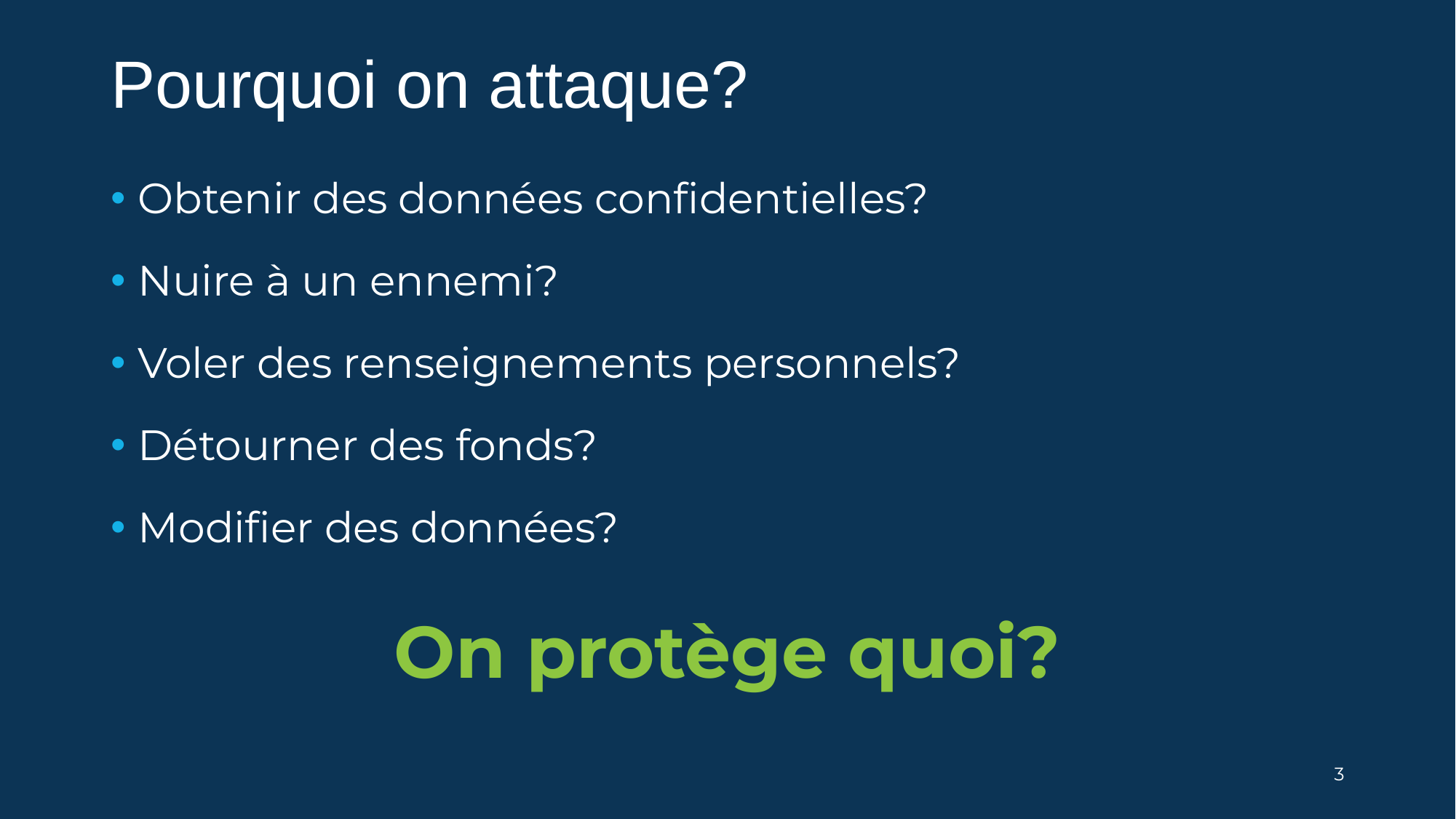

# Pourquoi on attaque?
Obtenir des données confidentielles?
Nuire à un ennemi?
Voler des renseignements personnels?
Détourner des fonds?
Modifier des données?
On protège quoi?
3